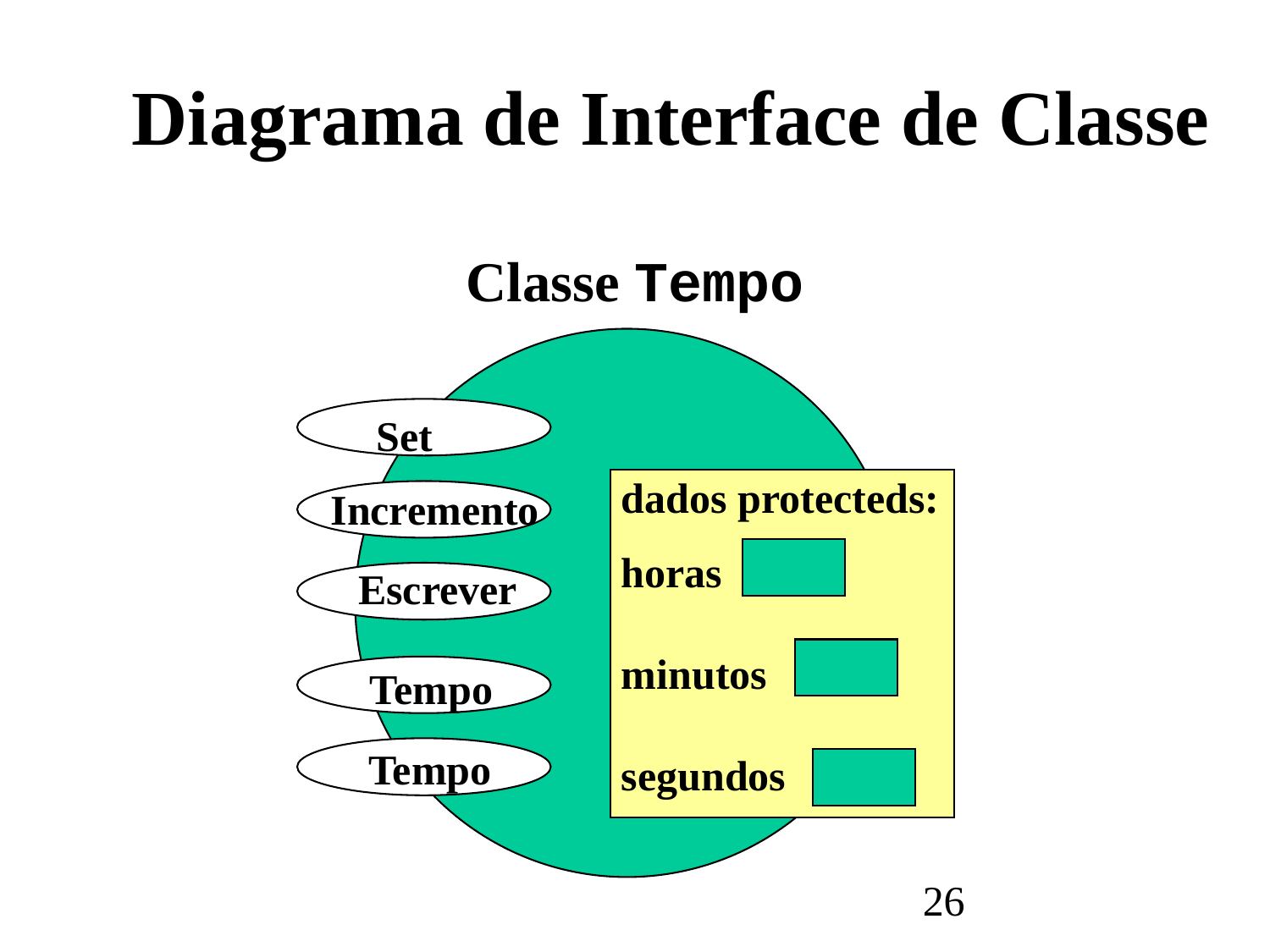

#
Diagrama de Interface de Classe
Classe Tempo

Set
dados protecteds:

horas

minutos

segundos

Incremento

Escrever

   Tempo

Tempo

26